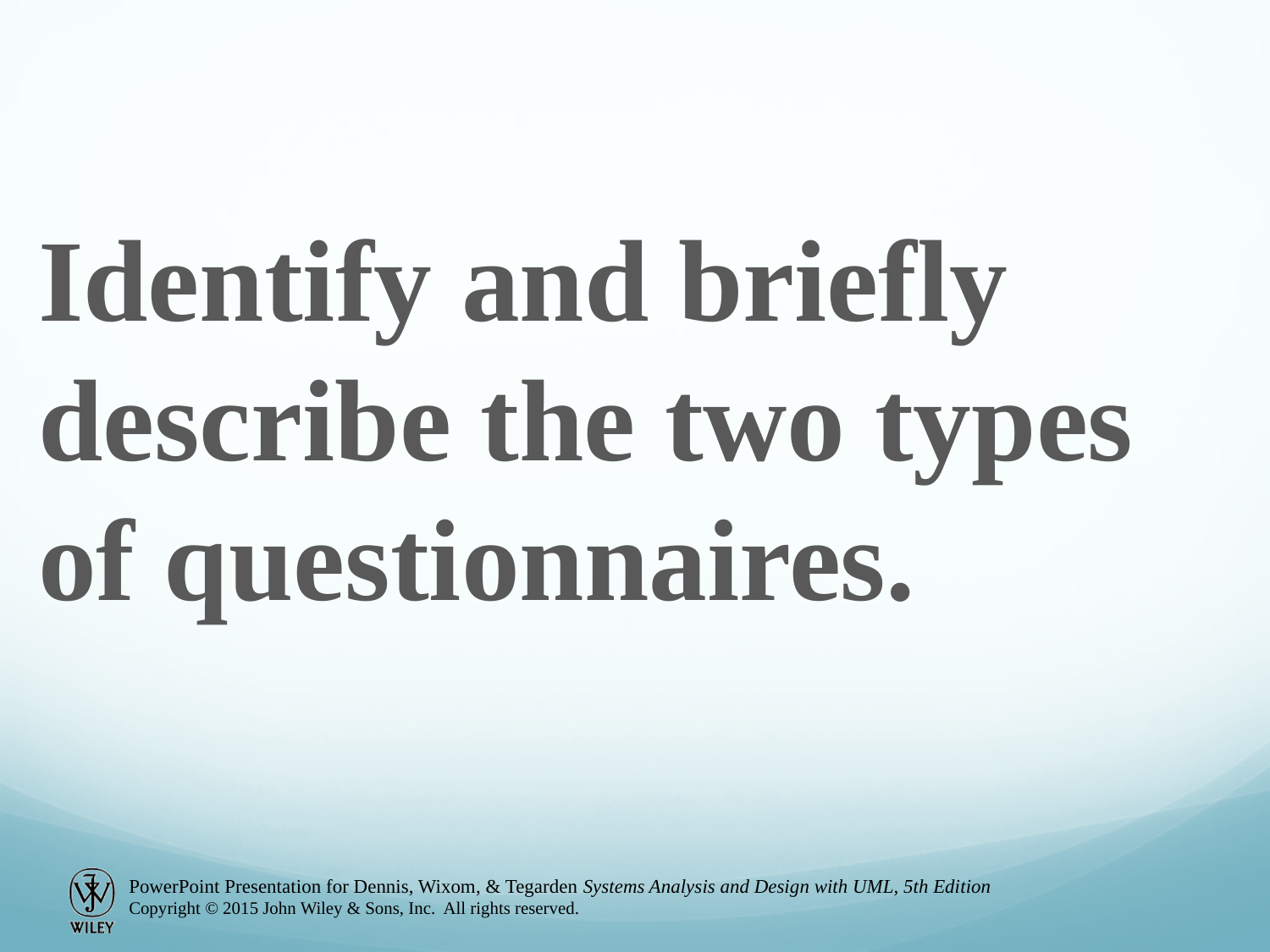

Identify and briefly describe the two types of questionnaires.